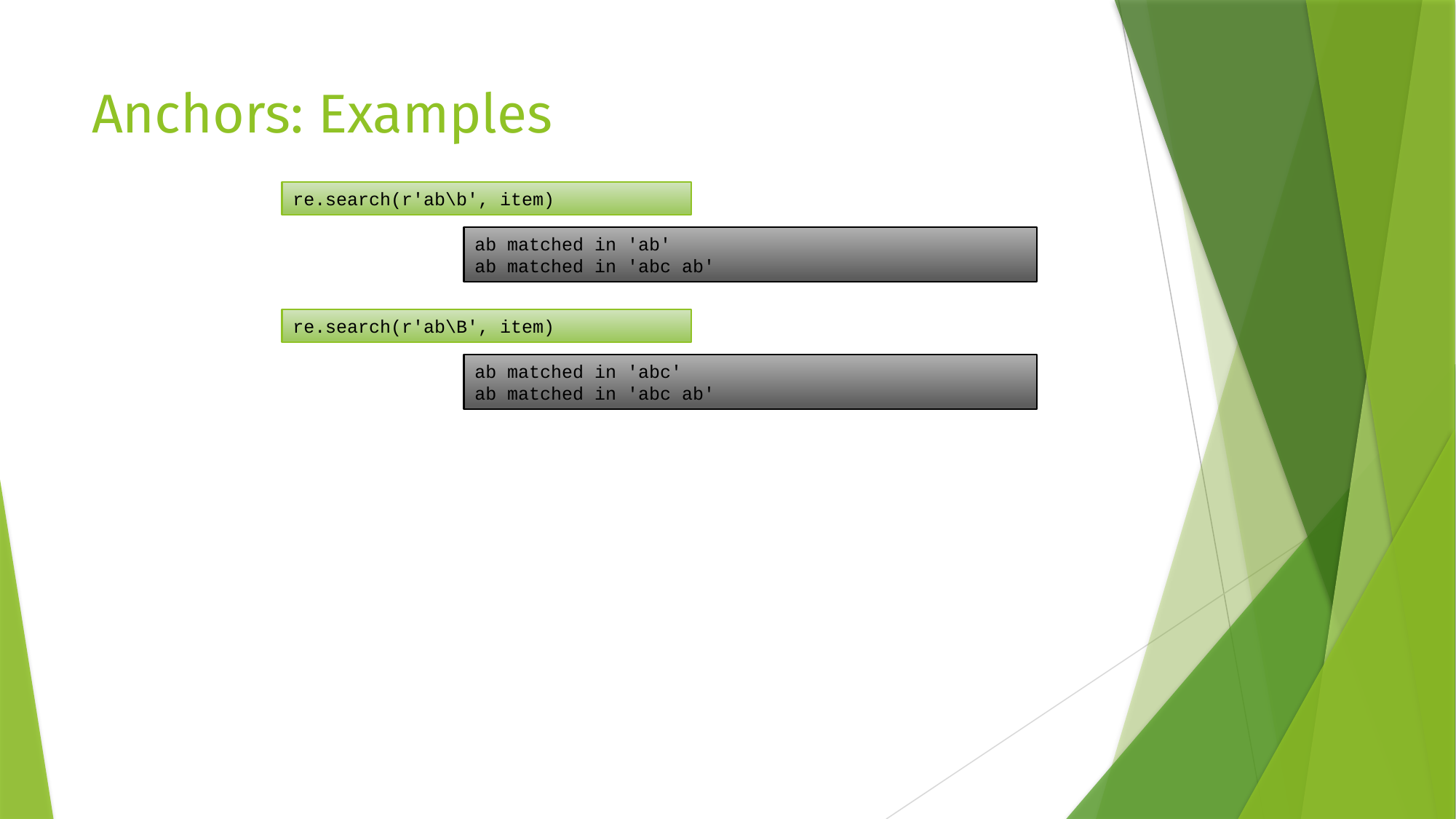

# Anchors: Examples
re.search(r'ab\b', item)
ab matched in 'ab'
ab matched in 'abc ab'
re.search(r'ab\B', item)
ab matched in 'abc'
ab matched in 'abc ab'